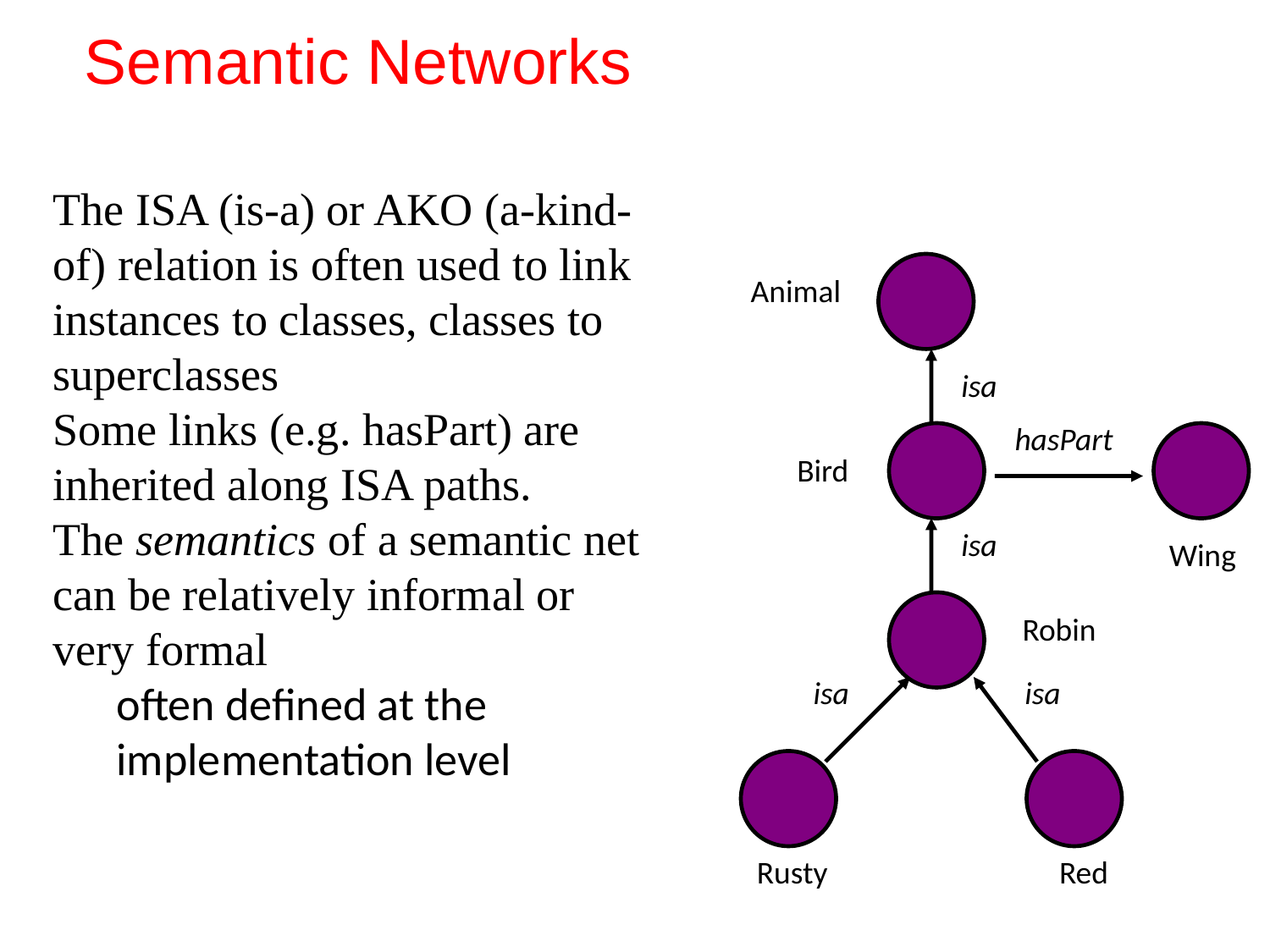

# Semantic Networks
The ISA (is-a) or AKO (a-kind-of) relation is often used to link instances to classes, classes to superclasses
Some links (e.g. hasPart) are inherited along ISA paths.
The semantics of a semantic net can be relatively informal or very formal
often defined at the implementation level

Animal

isa
hasPart

Bird

isa
Wing

Robin
isa
isa

Rusty
Red